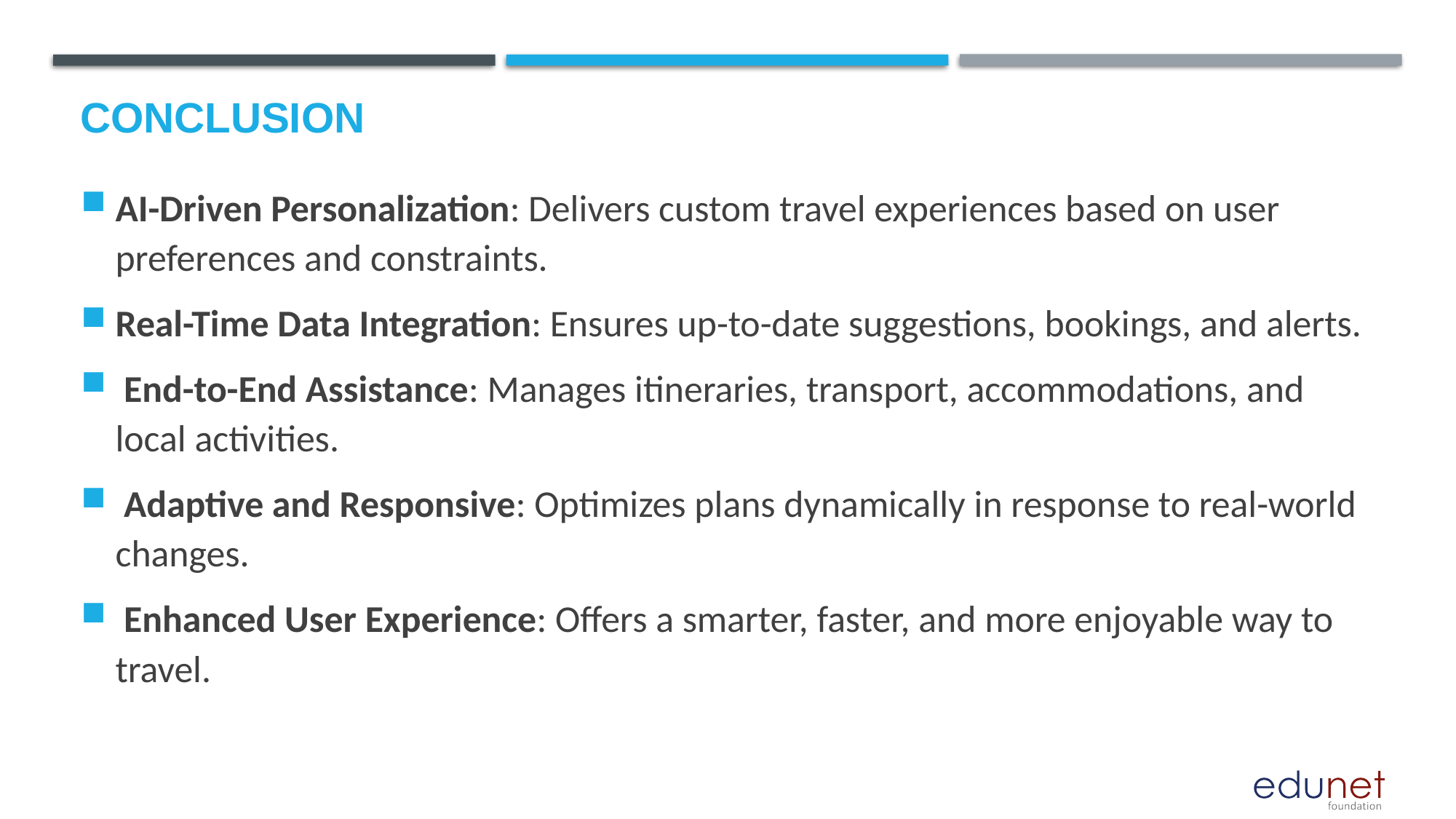

# Conclusion
AI-Driven Personalization: Delivers custom travel experiences based on user preferences and constraints.
Real-Time Data Integration: Ensures up-to-date suggestions, bookings, and alerts.
 End-to-End Assistance: Manages itineraries, transport, accommodations, and local activities.
 Adaptive and Responsive: Optimizes plans dynamically in response to real-world changes.
 Enhanced User Experience: Offers a smarter, faster, and more enjoyable way to travel.